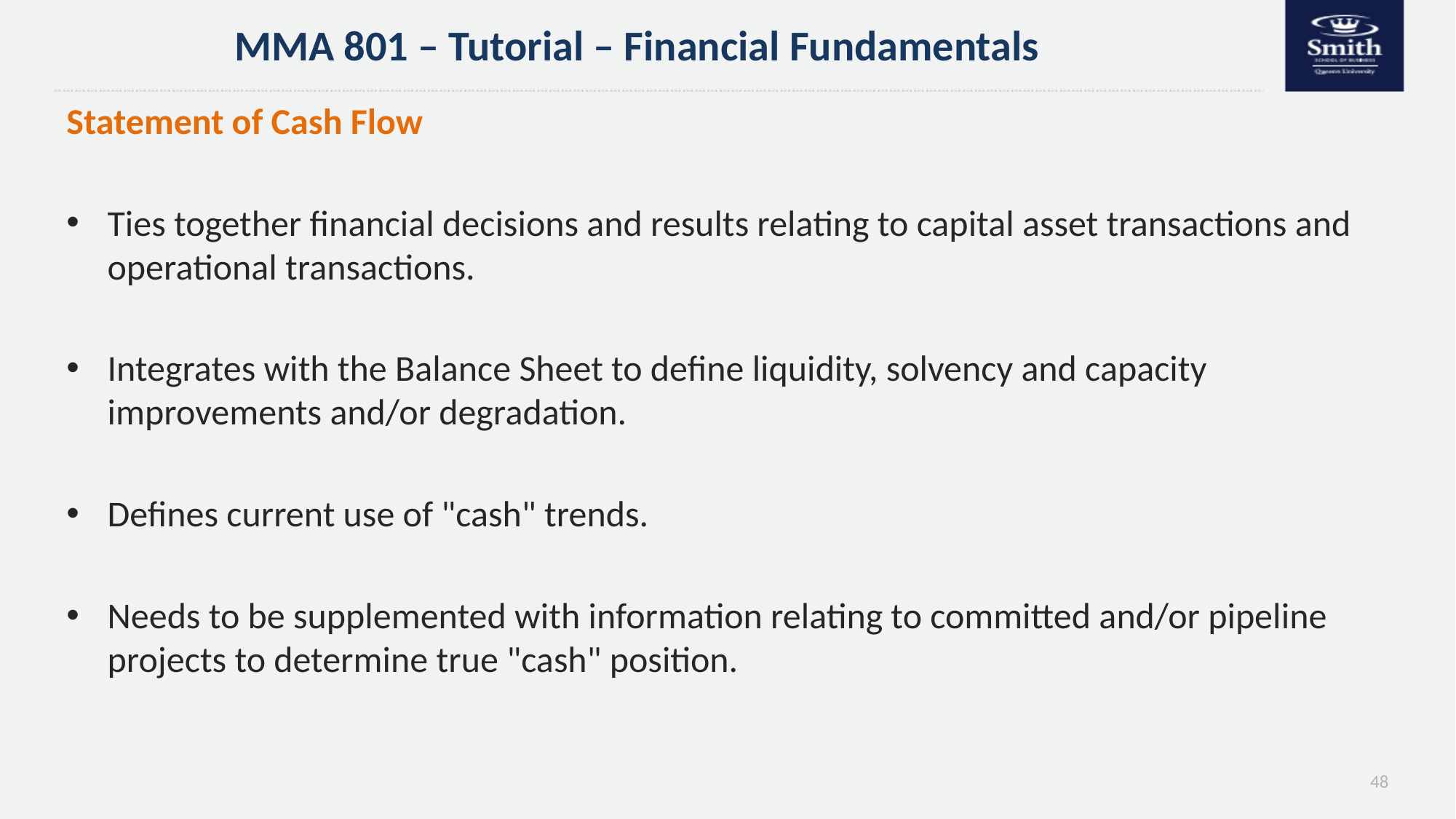

MMA 801 – Tutorial – Financial Fundamentals
Statement of Cash Flow

Ties together financial decisions and results relating to capital asset transactions and operational transactions.

Integrates with the Balance Sheet to define liquidity, solvency and capacity improvements and/or degradation.

Defines current use of "cash" trends.

Needs to be supplemented with information relating to committed and/or pipeline projects to determine true "cash" position.

48